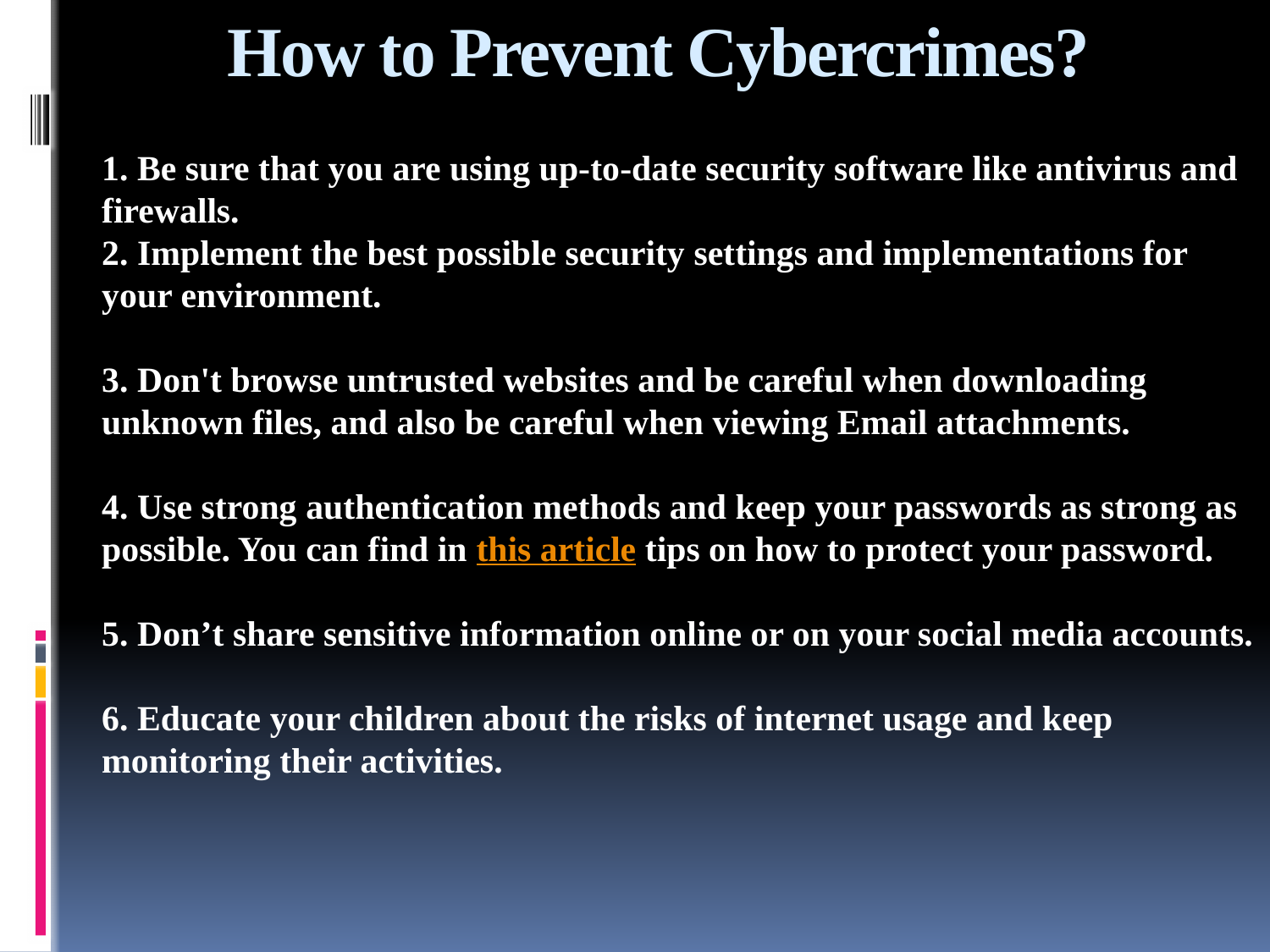

# How to Prevent Cybercrimes?
1. Be sure that you are using up-to-date security software like antivirus and firewalls.
2. Implement the best possible security settings and implementations for your environment.

3. Don't browse untrusted websites and be careful when downloading unknown files, and also be careful when viewing Email attachments.

4. Use strong authentication methods and keep your passwords as strong as possible. You can find in this article tips on how to protect your password.

5. Don’t share sensitive information online or on your social media accounts.

6. Educate your children about the risks of internet usage and keep monitoring their activities.